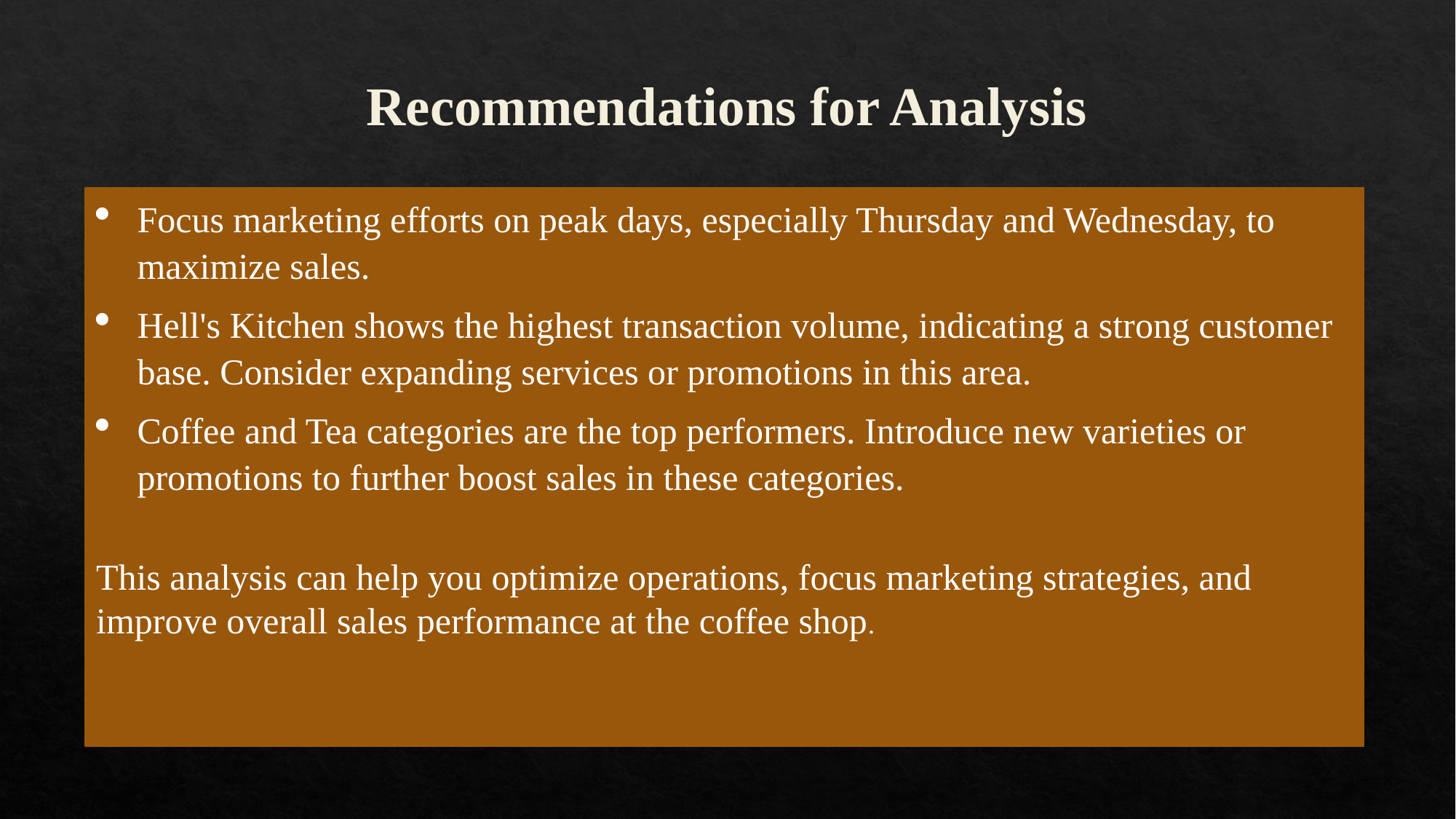

Recommendations for Analysis
Focus marketing efforts on peak days, especially Thursday and Wednesday, to maximize sales.
Hell's Kitchen shows the highest transaction volume, indicating a strong customer base. Consider expanding services or promotions in this area.
Coffee and Tea categories are the top performers. Introduce new varieties or promotions to further boost sales in these categories.

This analysis can help you optimize operations, focus marketing strategies, and improve overall sales performance at the coffee shop.